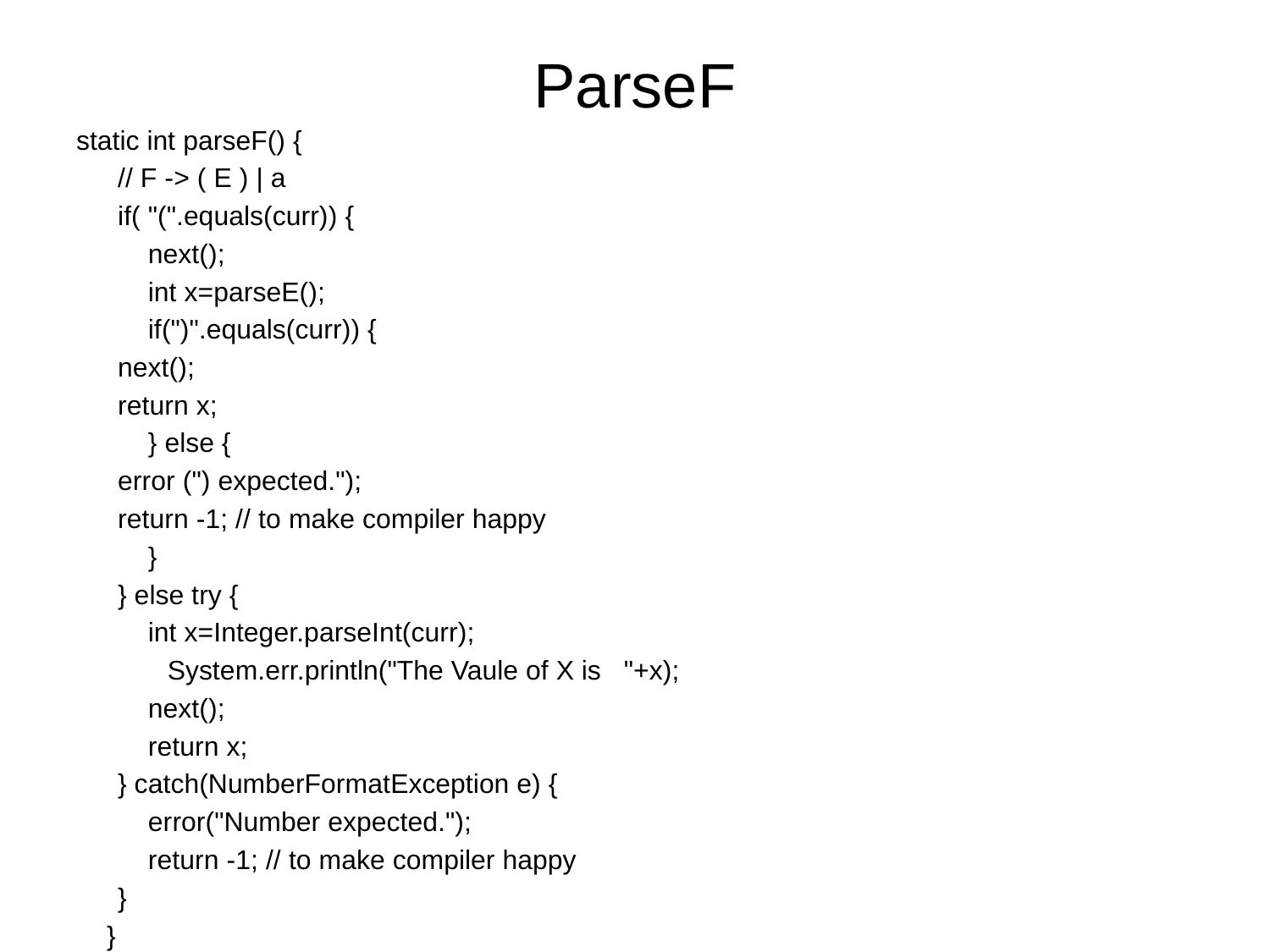

# ParseF
static int parseF() {
	// F -> ( E ) | a
	if( "(".equals(curr)) {
	    next();
	    int x=parseE();
	    if(")".equals(curr)) {
		next();
		return x;
	    } else {
		error (") expected.");
		return -1; // to make compiler happy
	    }
	} else try {
	    int x=Integer.parseInt(curr);
            System.err.println("The Vaule of X is   "+x);
	    next();
	    return x;
	} catch(NumberFormatException e) {
	    error("Number expected.");
	    return -1; // to make compiler happy
	}
    }